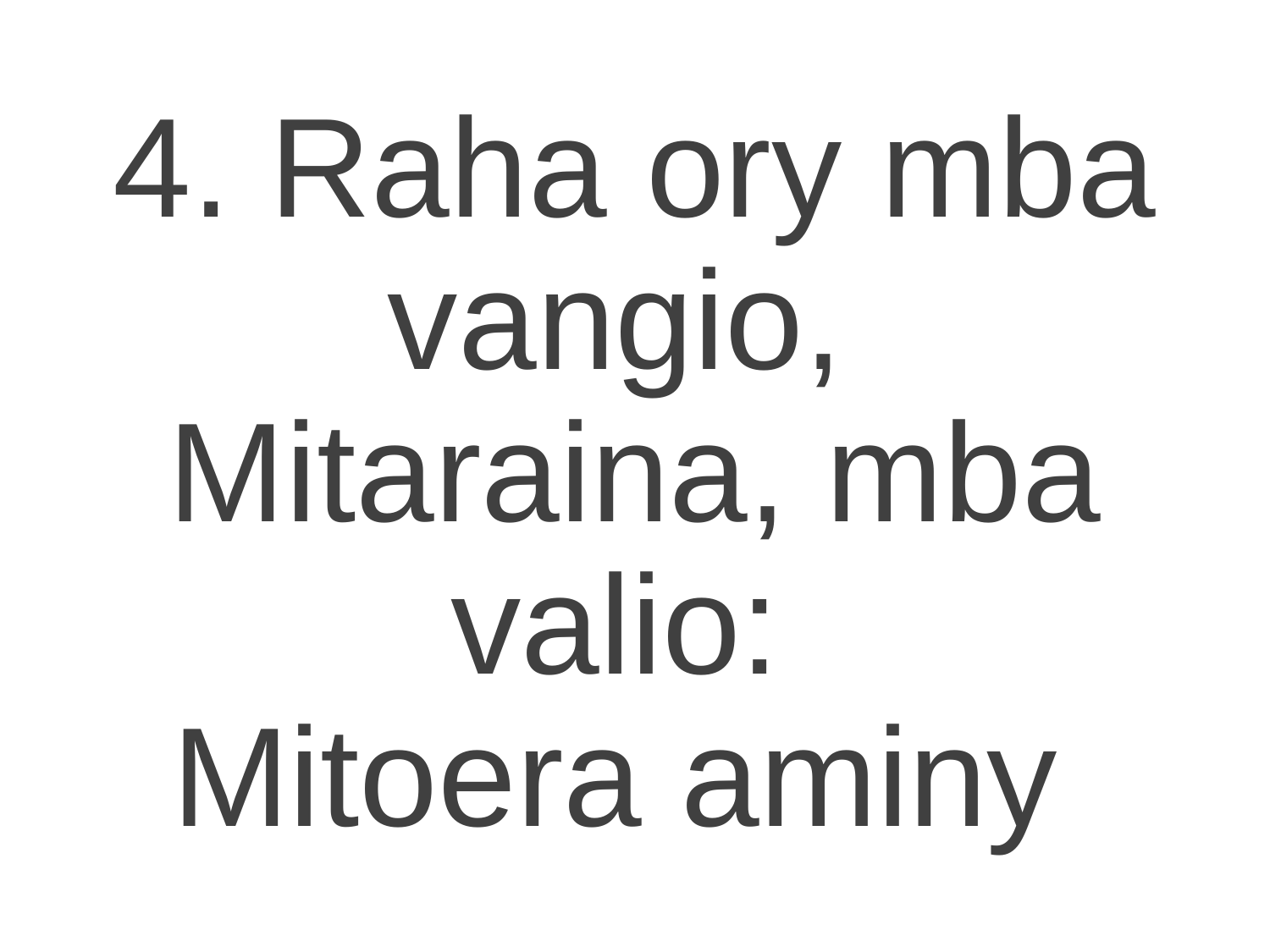

4. Raha ory mba vangio,
Mitaraina, mba valio:
Mitoera aminy